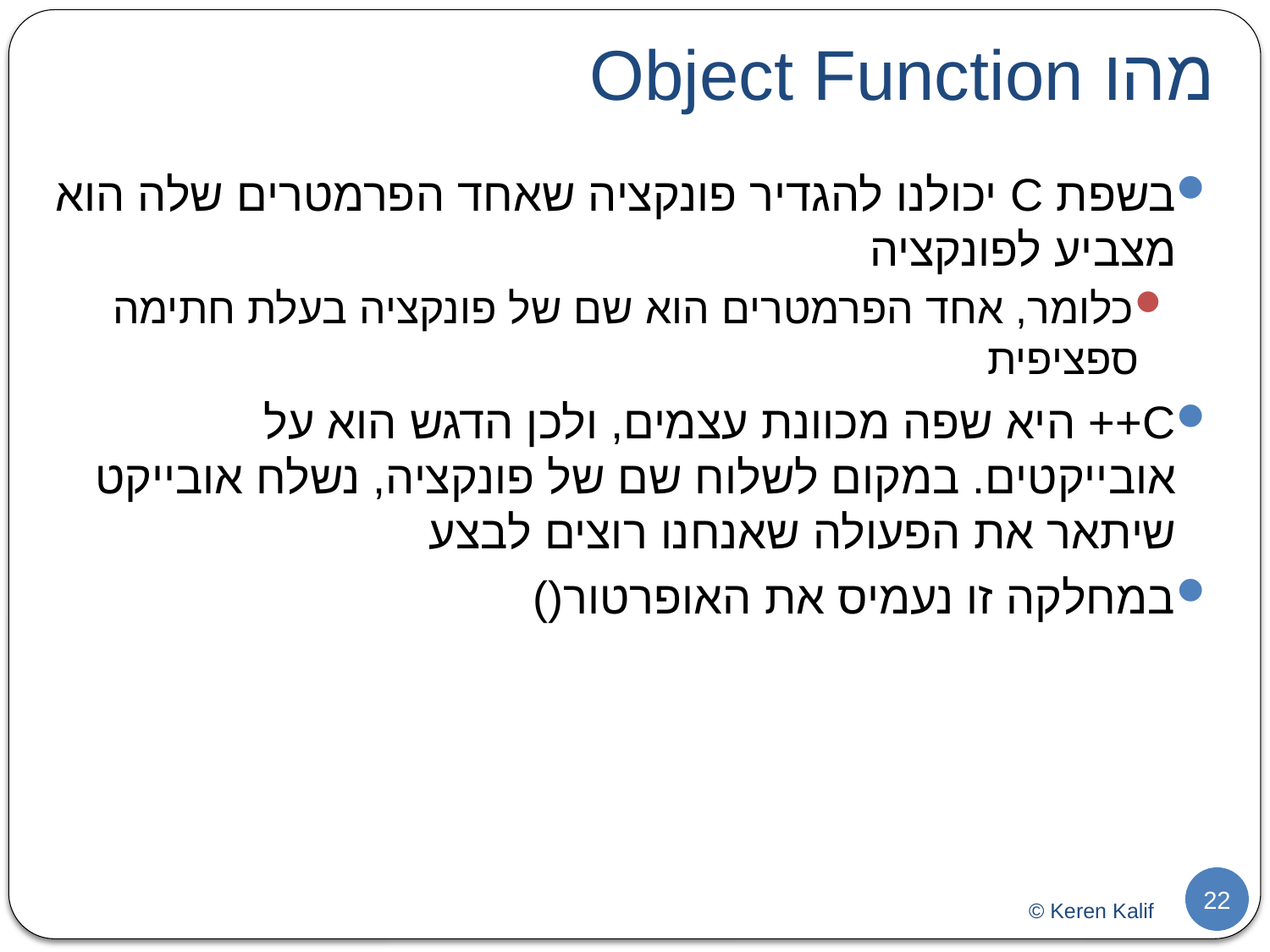

# מהו Object Function
בשפת C יכולנו להגדיר פונקציה שאחד הפרמטרים שלה הוא מצביע לפונקציה
כלומר, אחד הפרמטרים הוא שם של פונקציה בעלת חתימה ספציפית
C++ היא שפה מכוונת עצמים, ולכן הדגש הוא על אובייקטים. במקום לשלוח שם של פונקציה, נשלח אובייקט שיתאר את הפעולה שאנחנו רוצים לבצע
במחלקה זו נעמיס את האופרטור()
22
© Keren Kalif